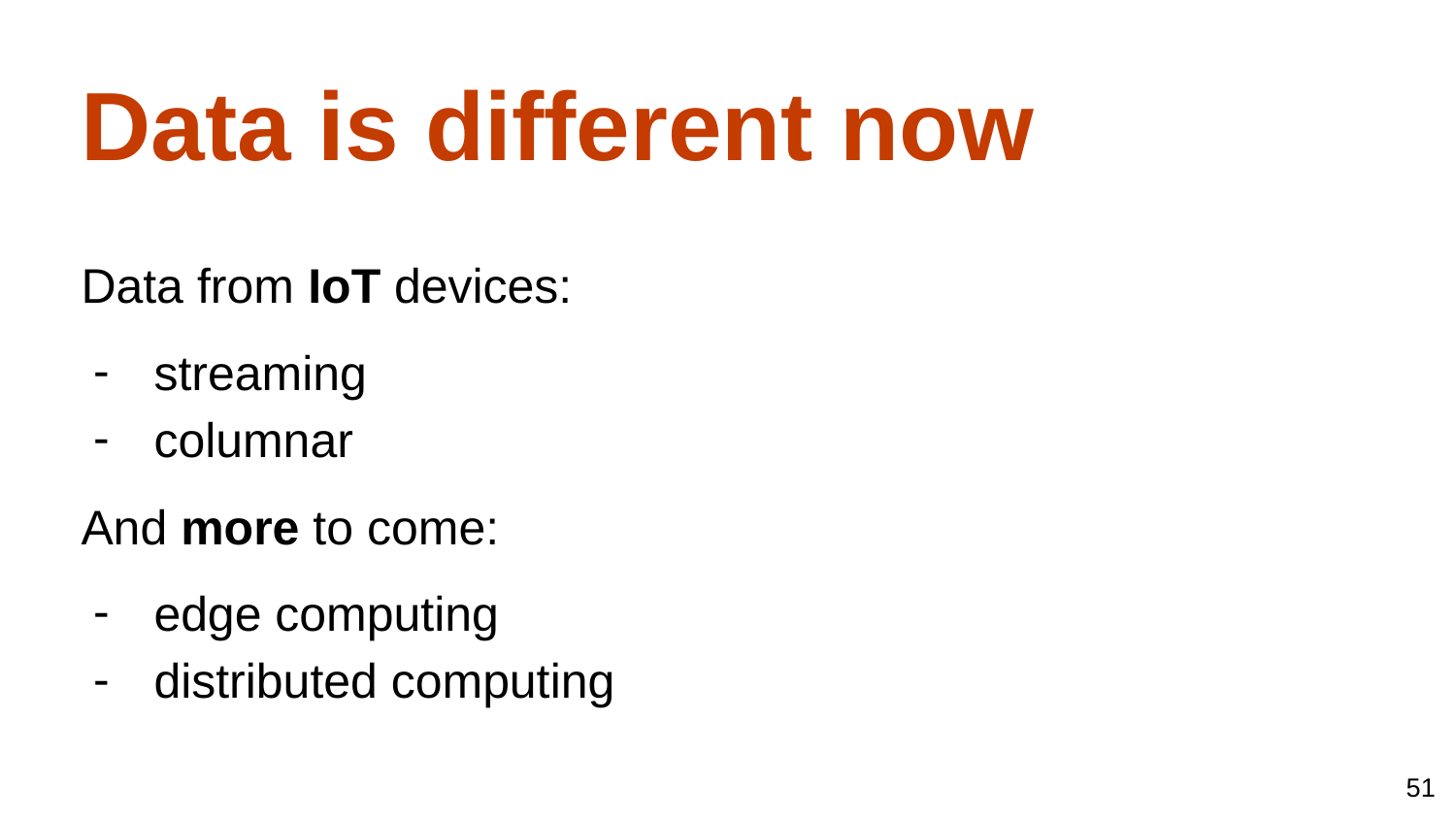

Data is different now
Data from IoT devices:
streaming
columnar
And more to come:
edge computing
distributed computing

51